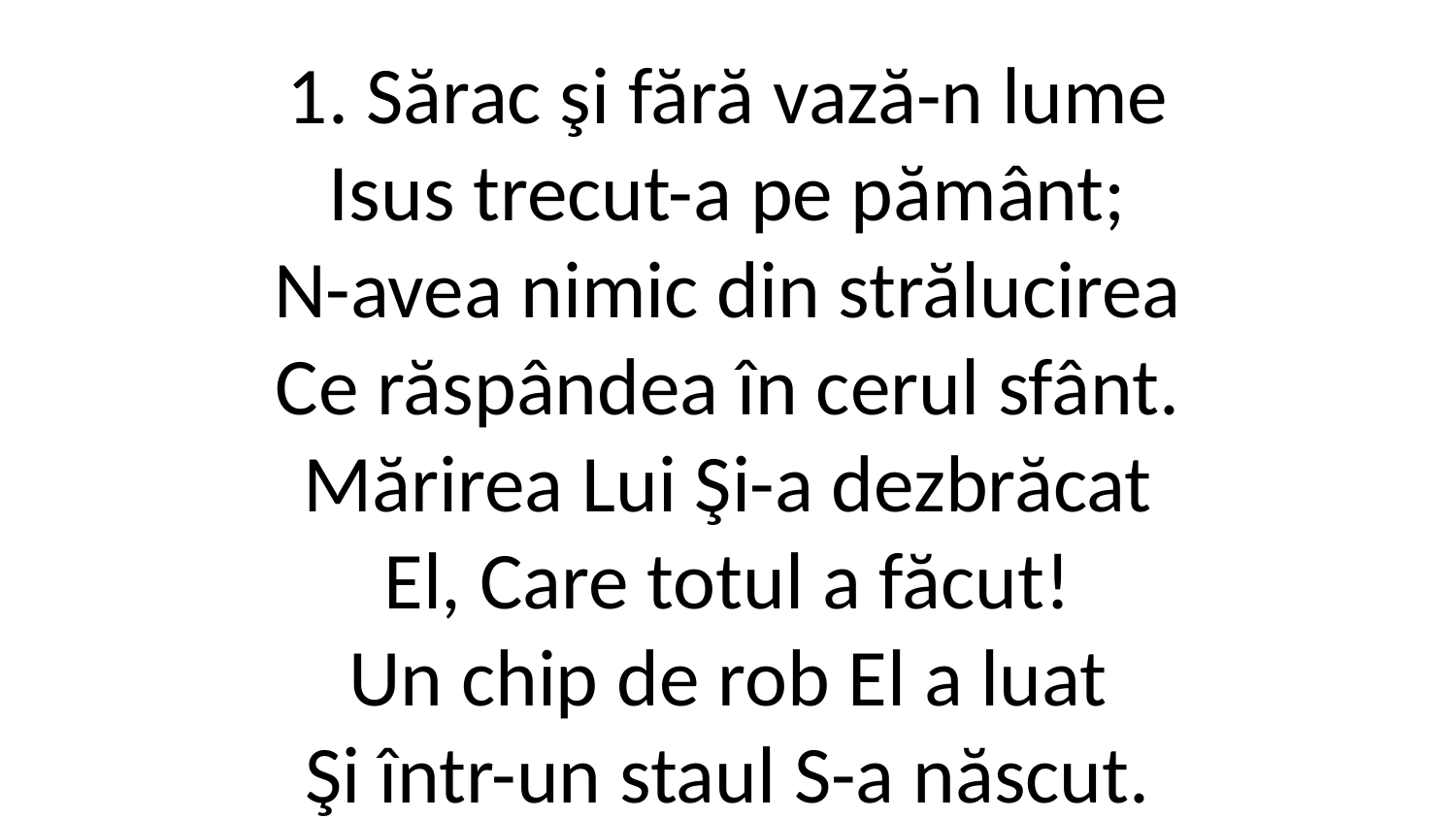

1. Sărac şi fără vază-n lume
Isus trecut-a pe pământ;
N-avea nimic din strălucirea
Ce răspândea în cerul sfânt.
Mărirea Lui Şi-a dezbrăcat
El, Care totul a făcut!
Un chip de rob El a luat
Şi într-un staul S-a născut.